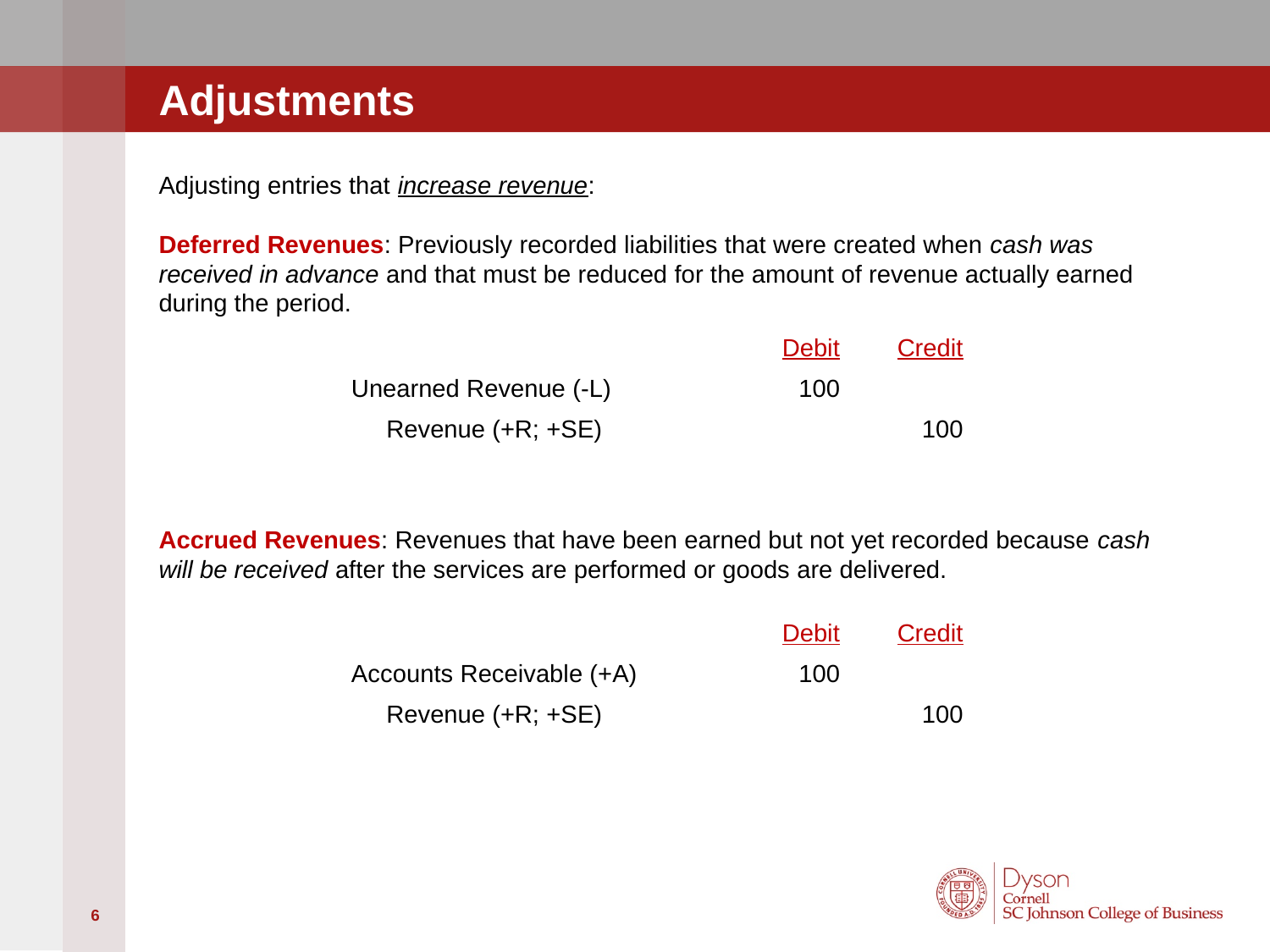

# Adjustments
Adjusting entries that increase revenue:

Deferred Revenues: Previously recorded liabilities that were created when cash was received in advance and that must be reduced for the amount of revenue actually earned during the period.

Accrued Revenues: Revenues that have been earned but not yet recorded because cash will be received after the services are performed or goods are delivered.

|  | Debit | Credit |
| --- | --- | --- |
| Unearned Revenue (-L) | 100 |  |
| Revenue (+R; +SE) |  | 100 |
|  | Debit | Credit |
| --- | --- | --- |
| Accounts Receivable (+A) | 100 |  |
| Revenue (+R; +SE) |  | 100 |
6